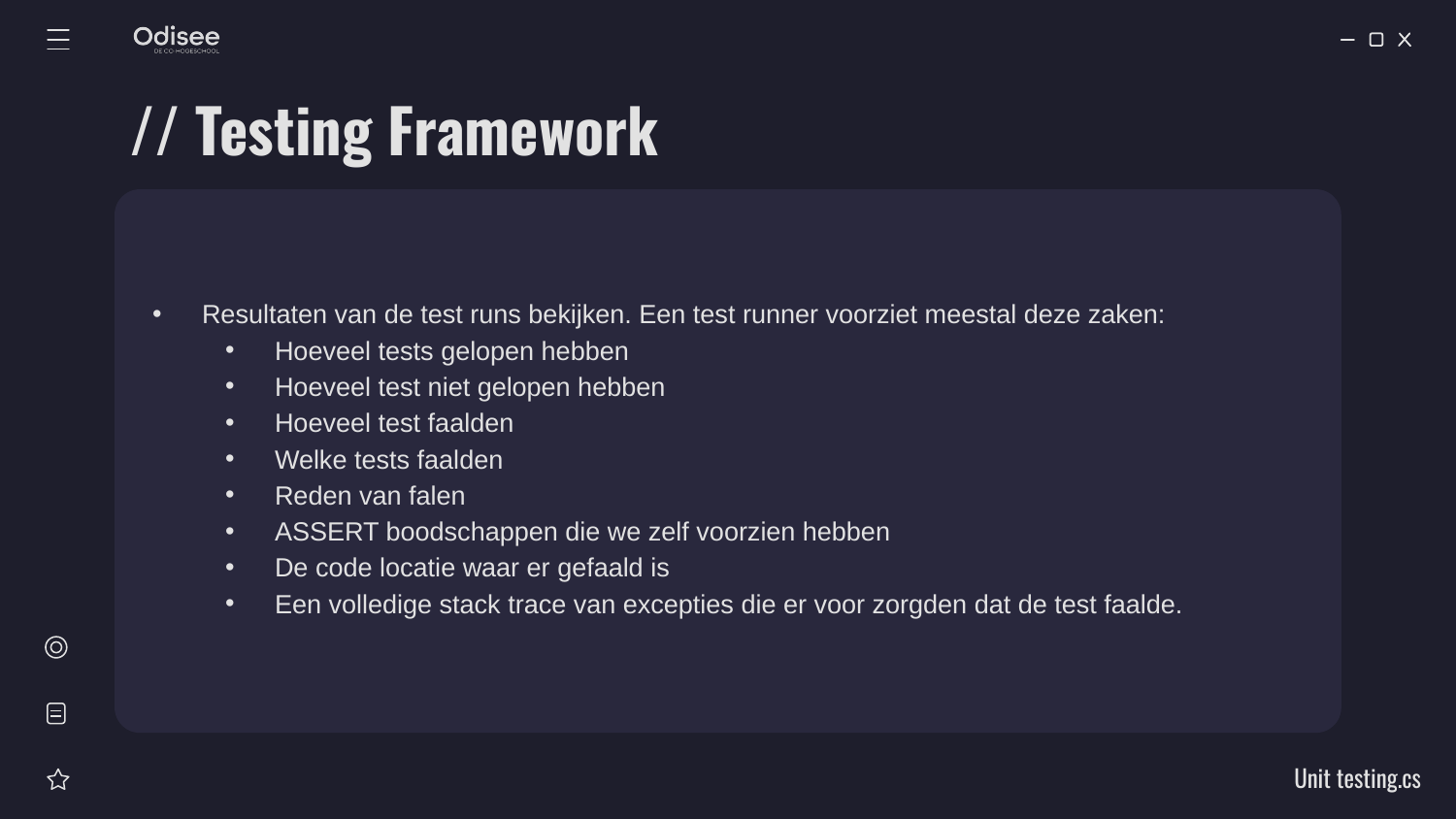

# // Testing Framework
Resultaten van de test runs bekijken. Een test runner voorziet meestal deze zaken:
Hoeveel tests gelopen hebben
Hoeveel test niet gelopen hebben
Hoeveel test faalden
Welke tests faalden
Reden van falen
ASSERT boodschappen die we zelf voorzien hebben
De code locatie waar er gefaald is
Een volledige stack trace van excepties die er voor zorgden dat de test faalde.
Unit testing.cs